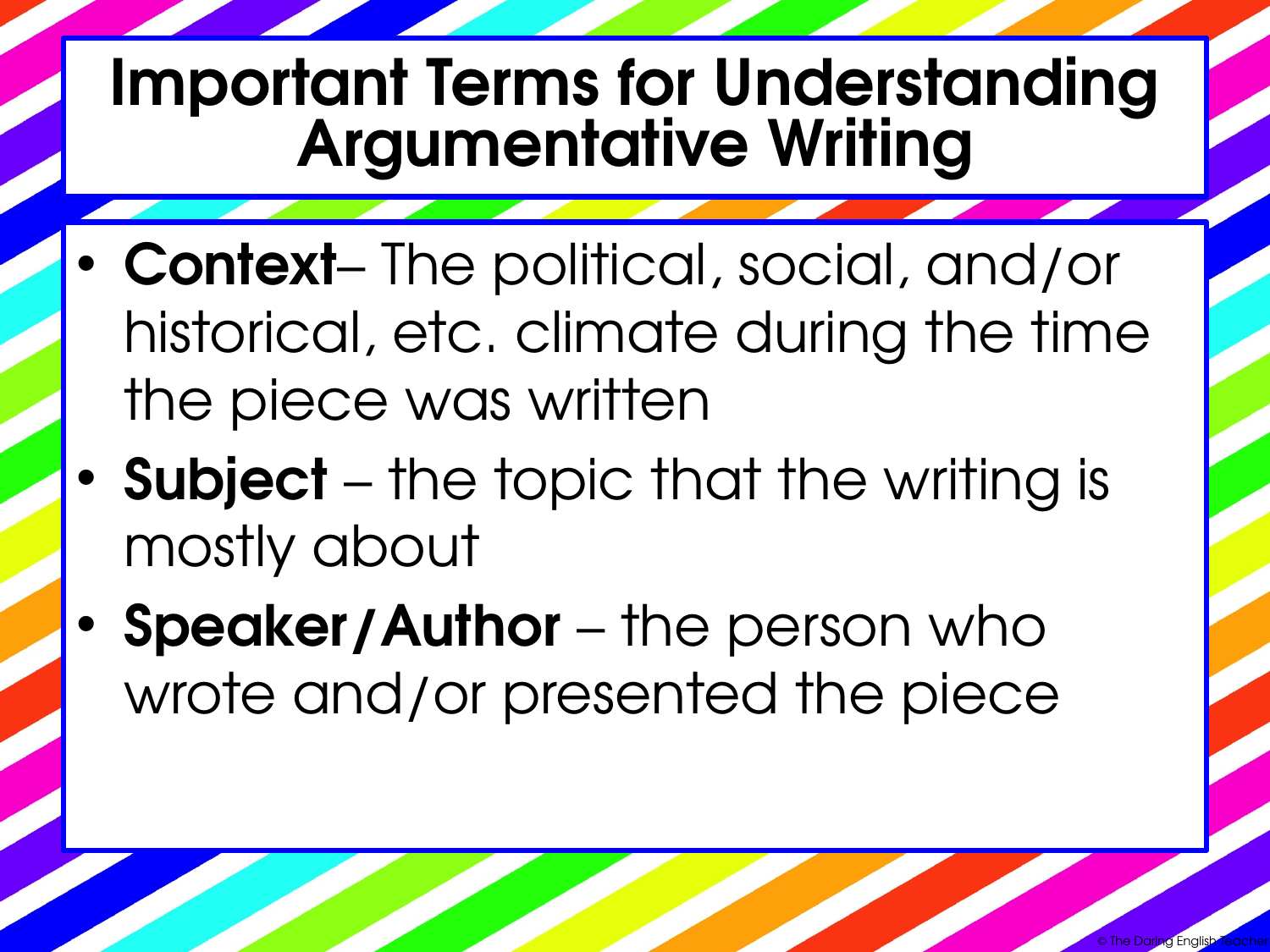

# Important Terms for Understanding Argumentative Writing
Context– The political, social, and/or historical, etc. climate during the time the piece was written
Subject – the topic that the writing is mostly about
Speaker/Author – the person who wrote and/or presented the piece